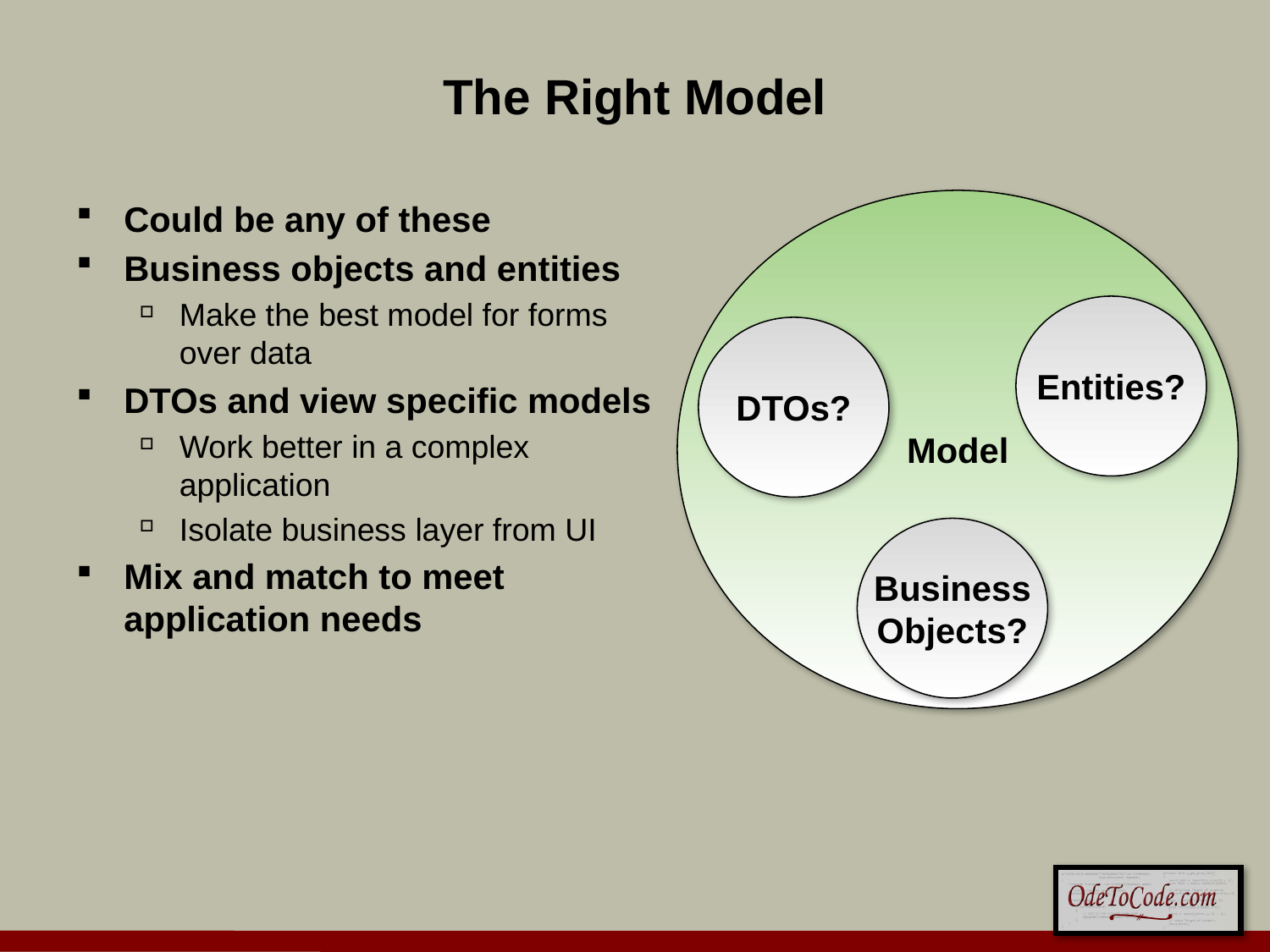

# The Right Model
Could be any of these
Business objects and entities
Make the best model for forms over data
DTOs and view specific models
Work better in a complex application
Isolate business layer from UI
Mix and match to meet application needs

Model
Entities?
DTOs?
Business
Objects?